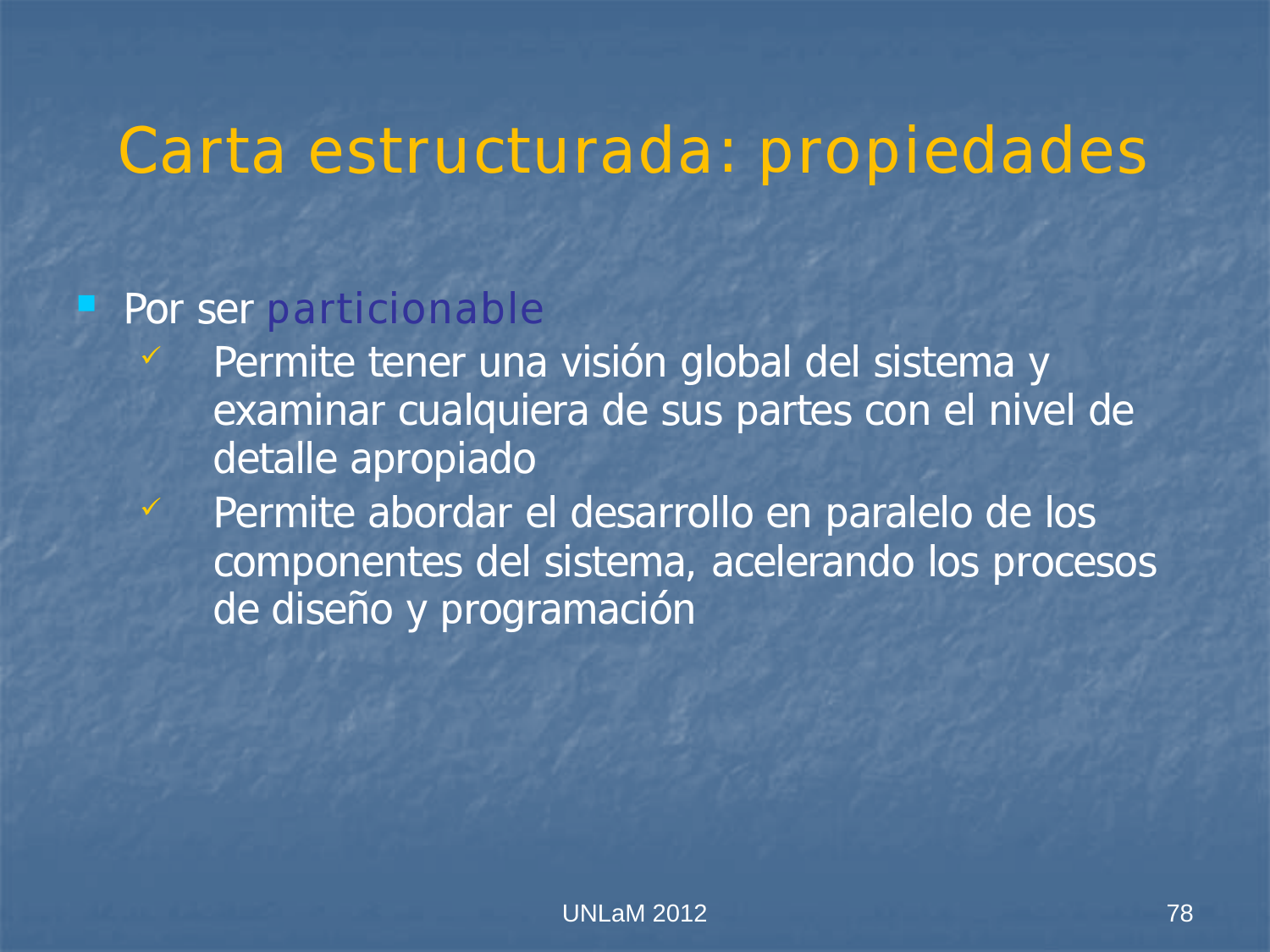

# Carta estructurada: propiedades
Por ser particionable
Permite tener una visión global del sistema y examinar cualquiera de sus partes con el nivel de detalle apropiado
Permite abordar el desarrollo en paralelo de los componentes del sistema, acelerando los procesos de diseño y programación

UNLaM 2012
78